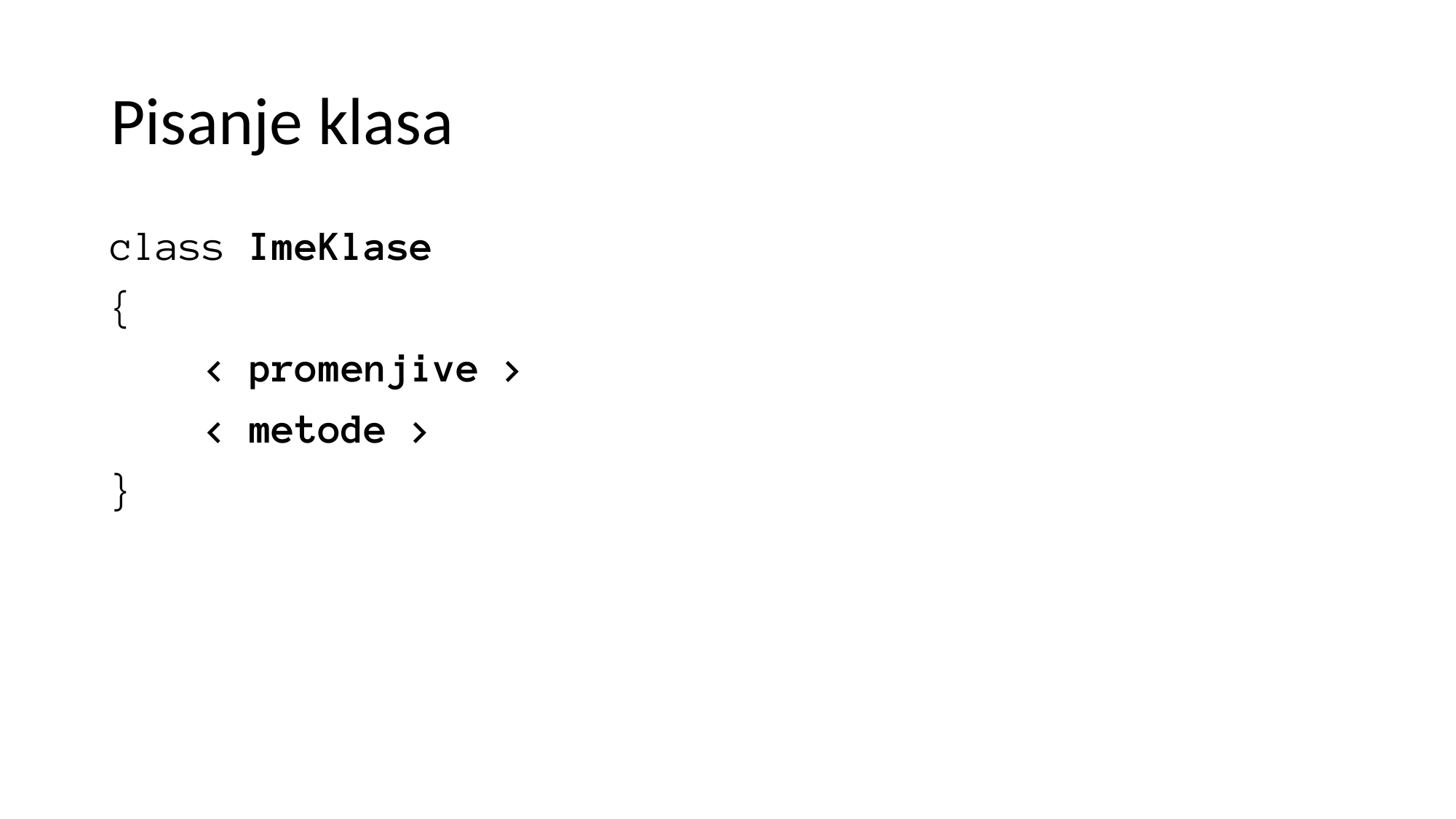

# Pisanje klasa
class ImeKlase
{
    < promenjive >
    < metode >
}